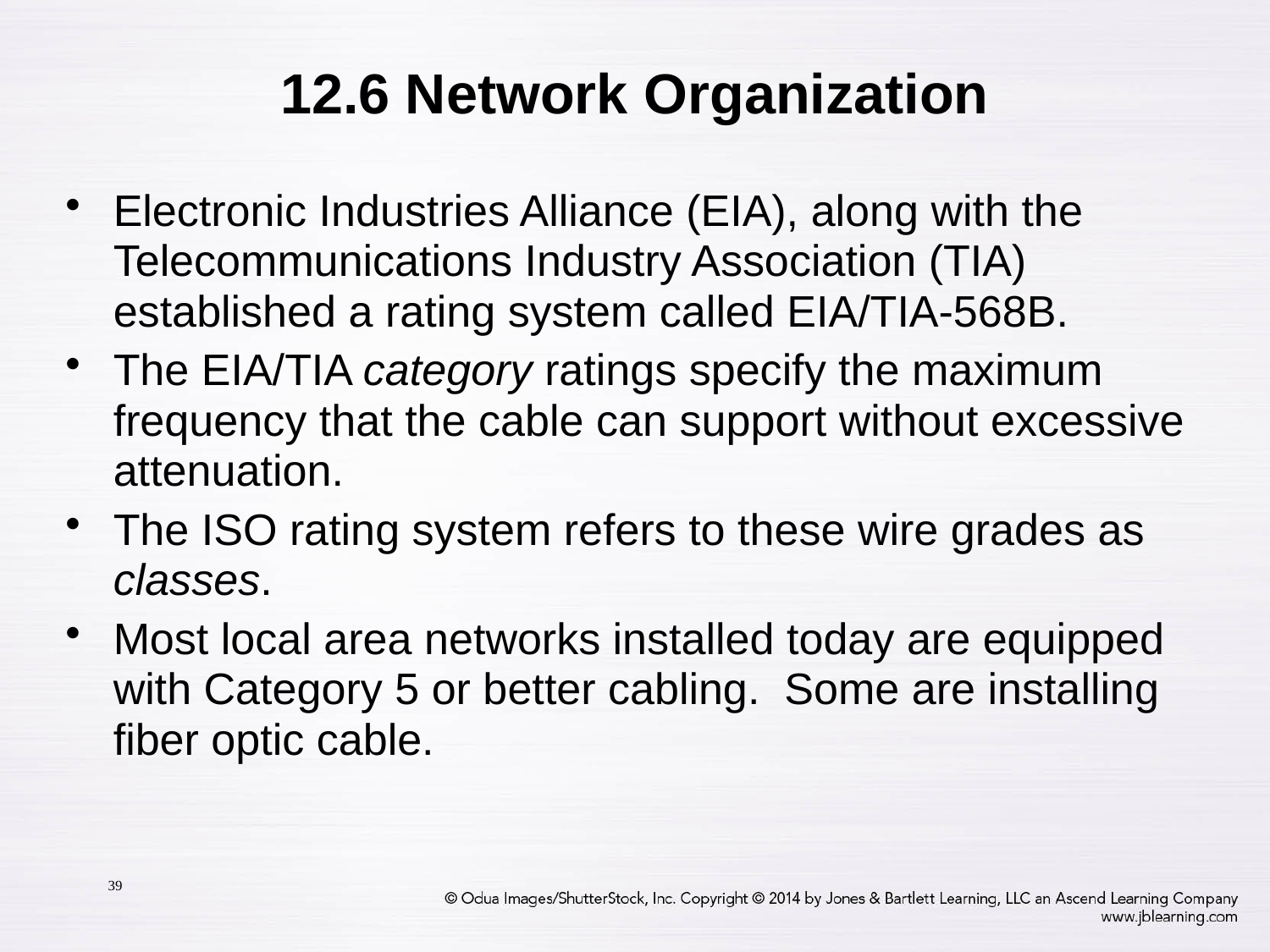

# 12.6 Network Organization
Electronic Industries Alliance (EIA), along with the Telecommunications Industry Association (TIA) established a rating system called EIA/TIA-568B.
The EIA/TIA category ratings specify the maximum frequency that the cable can support without excessive attenuation.
The ISO rating system refers to these wire grades as classes.
Most local area networks installed today are equipped with Category 5 or better cabling.  Some are installing fiber optic cable.
39